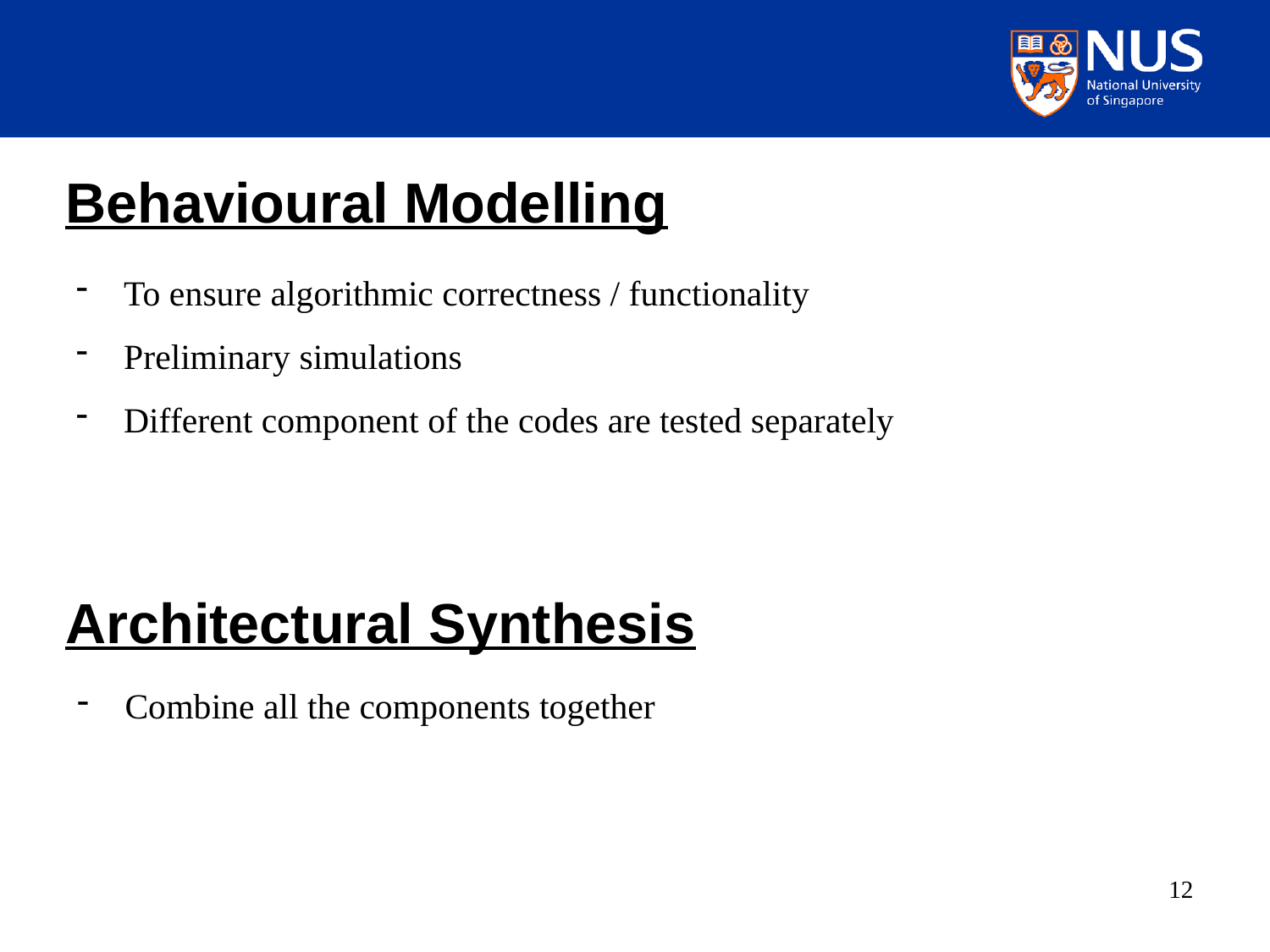

Behavioural Modelling
To ensure algorithmic correctness / functionality
Preliminary simulations
Different component of the codes are tested separately
Architectural Synthesis
Combine all the components together
12